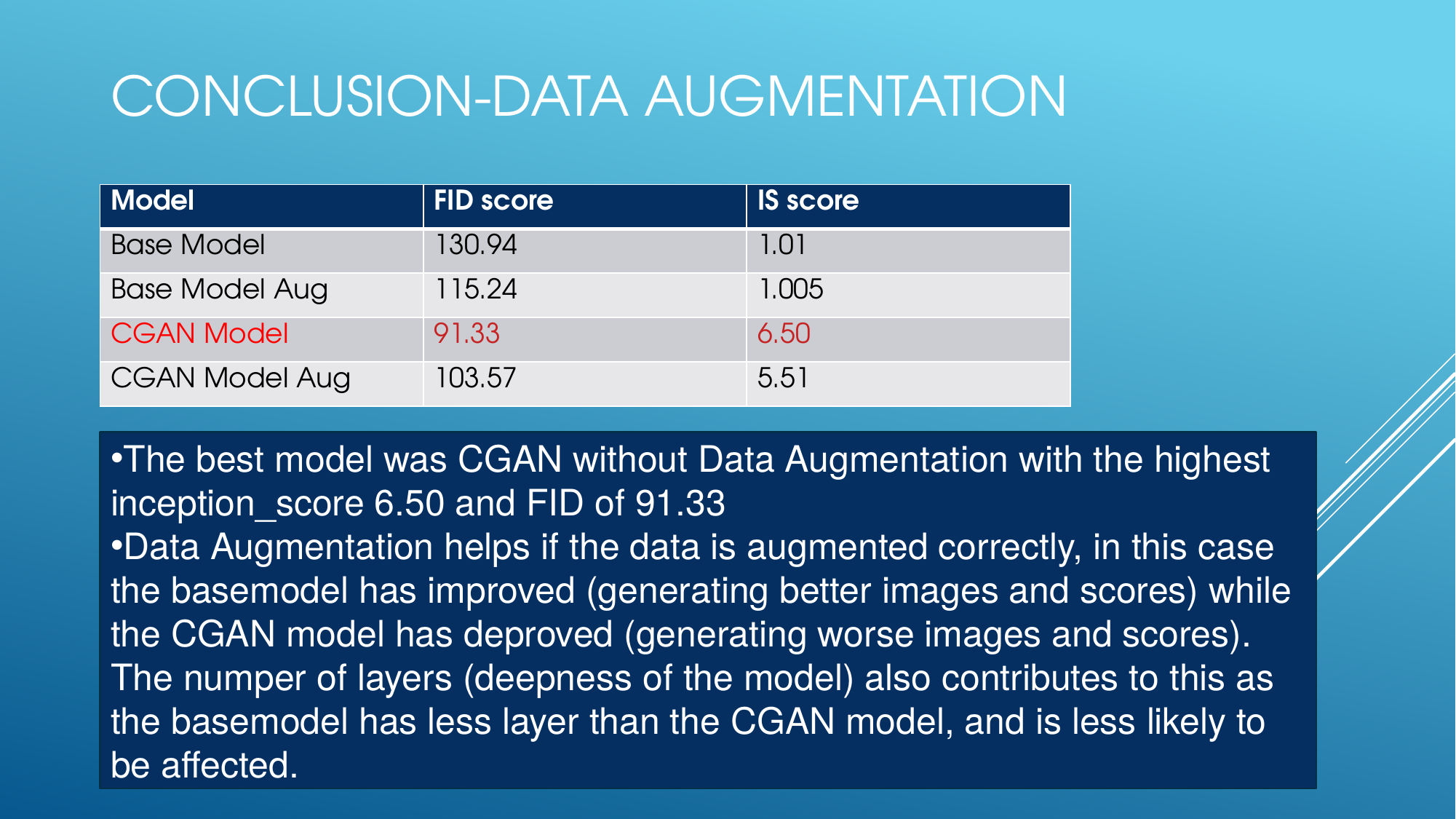

# Conclusion-Data Augmentation
| Model | FID score | IS score |
| --- | --- | --- |
| Base Model | 130.94 | 1.01 |
| Base Model Aug | 115.24 | 1.005 |
| CGAN Model | 91.33 | 6.50 |
| CGAN Model Aug | 103.57 | 5.51 |
The best model was CGAN without Data Augmentation with the highest inception_score 6.50 and FID of 91.33
Data Augmentation helps if the data is augmented correctly, in this case the basemodel has improved (generating better images and scores) while the CGAN model has deproved (generating worse images and scores). The numper of layers (deepness of the model) also contributes to this as the basemodel has less layer than the CGAN model, and is less likely to be affected.